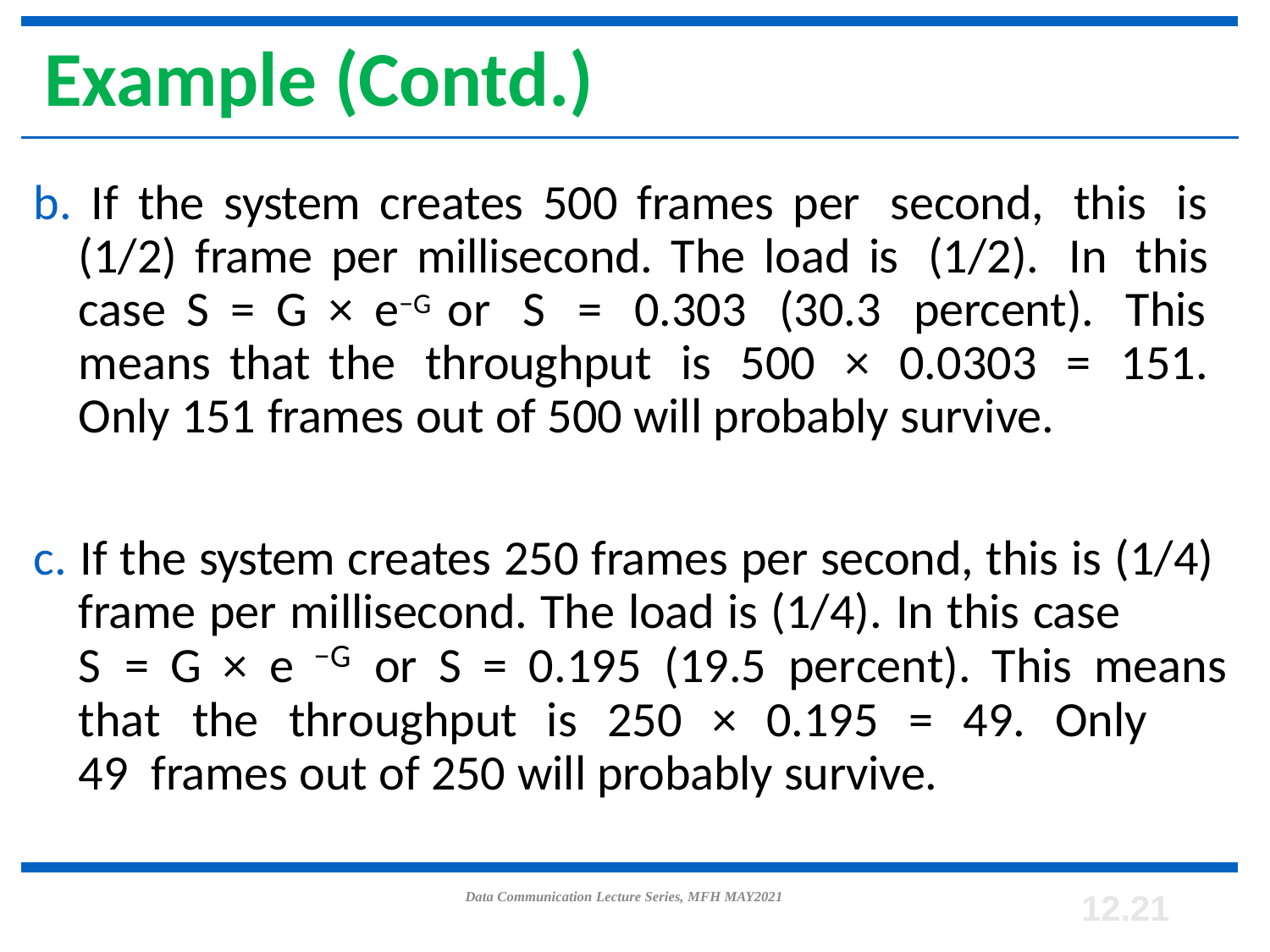

# Example (Contd.)

b. If the system creates 500 frames per second, this is  (1/2) frame per millisecond. The load is (1/2). In this  case S = G × e−G or S = 0.303 (30.3 percent). This  means that the throughput is 500 × 0.0303 = 151.  Only 151 frames out of 500 will probably survive.

c. If the system creates 250 frames per second, this is (1/4)  frame per millisecond. The load is (1/4). In this case
S	=	G	×	e	or	S	=	0.195	(19.5	percent).	This	means
−G
that	the	throughput	is	250	×	0.195	=	49.	Only	49  frames out of 250 will probably survive.

Data Communication Lecture Series, MFH MAY2021
12.21